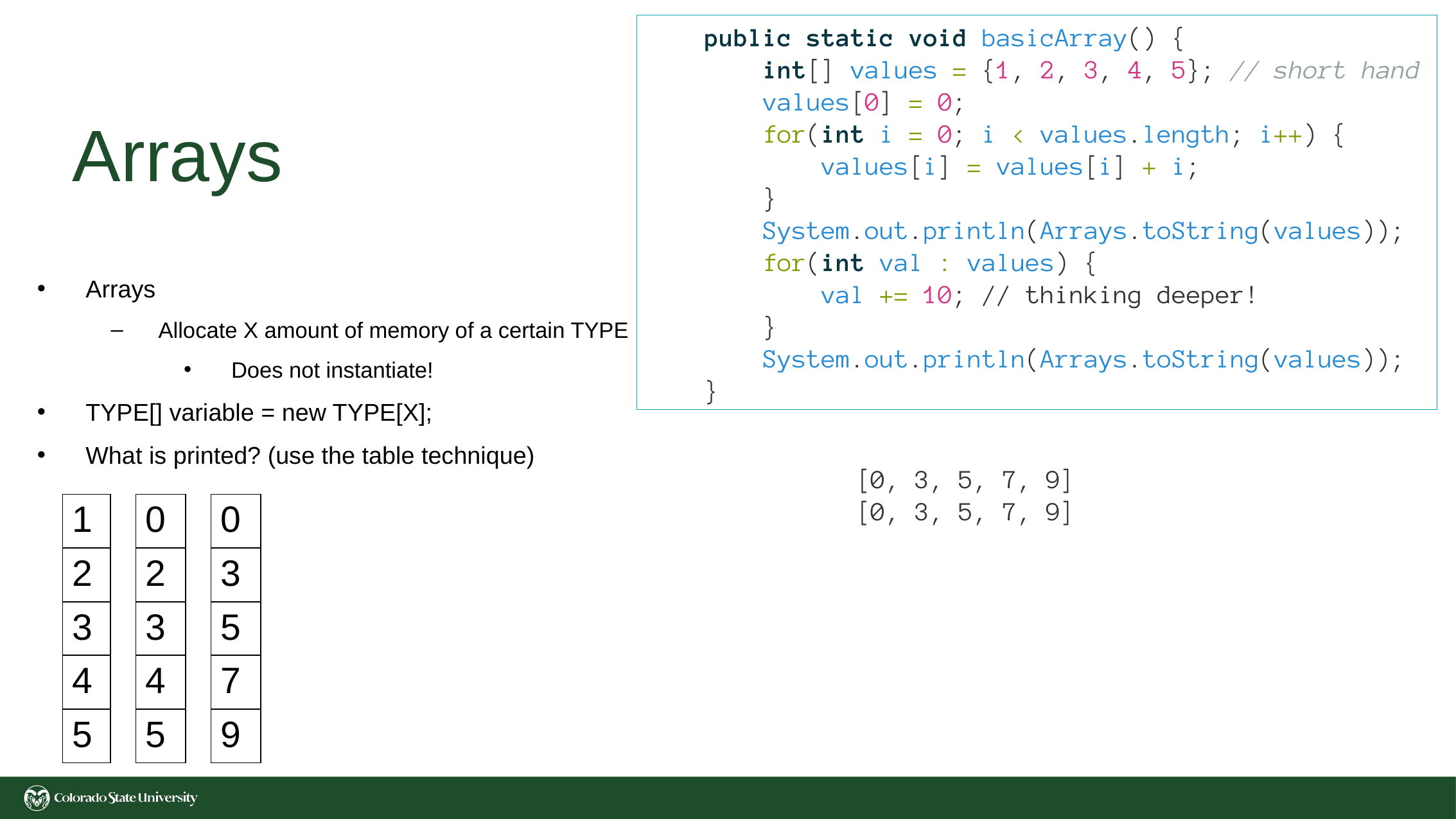

public static void basicArray() {
        int[] values = {1, 2, 3, 4, 5}; // short hand
        values[0] = 0;
        for(int i = 0; i < values.length; i++) {
            values[i] = values[i] + i;
        }
        System.out.println(Arrays.toString(values));
        for(int val : values) {
            val += 10; // thinking deeper!
        }
        System.out.println(Arrays.toString(values));
    }
# Arrays
Arrays
Allocate X amount of memory of a certain TYPE
Does not instantiate!
TYPE[] variable = new TYPE[X];
What is printed? (use the table technique)

[0, 3, 5, 7, 9]
[0, 3, 5, 7, 9]
| 1 |
| --- |
| 2 |
| 3 |
| 4 |
| 5 |
| 0 |
| --- |
| 2 |
| 3 |
| 4 |
| 5 |
| 0 |
| --- |
| 3 |
| 5 |
| 7 |
| 9 |